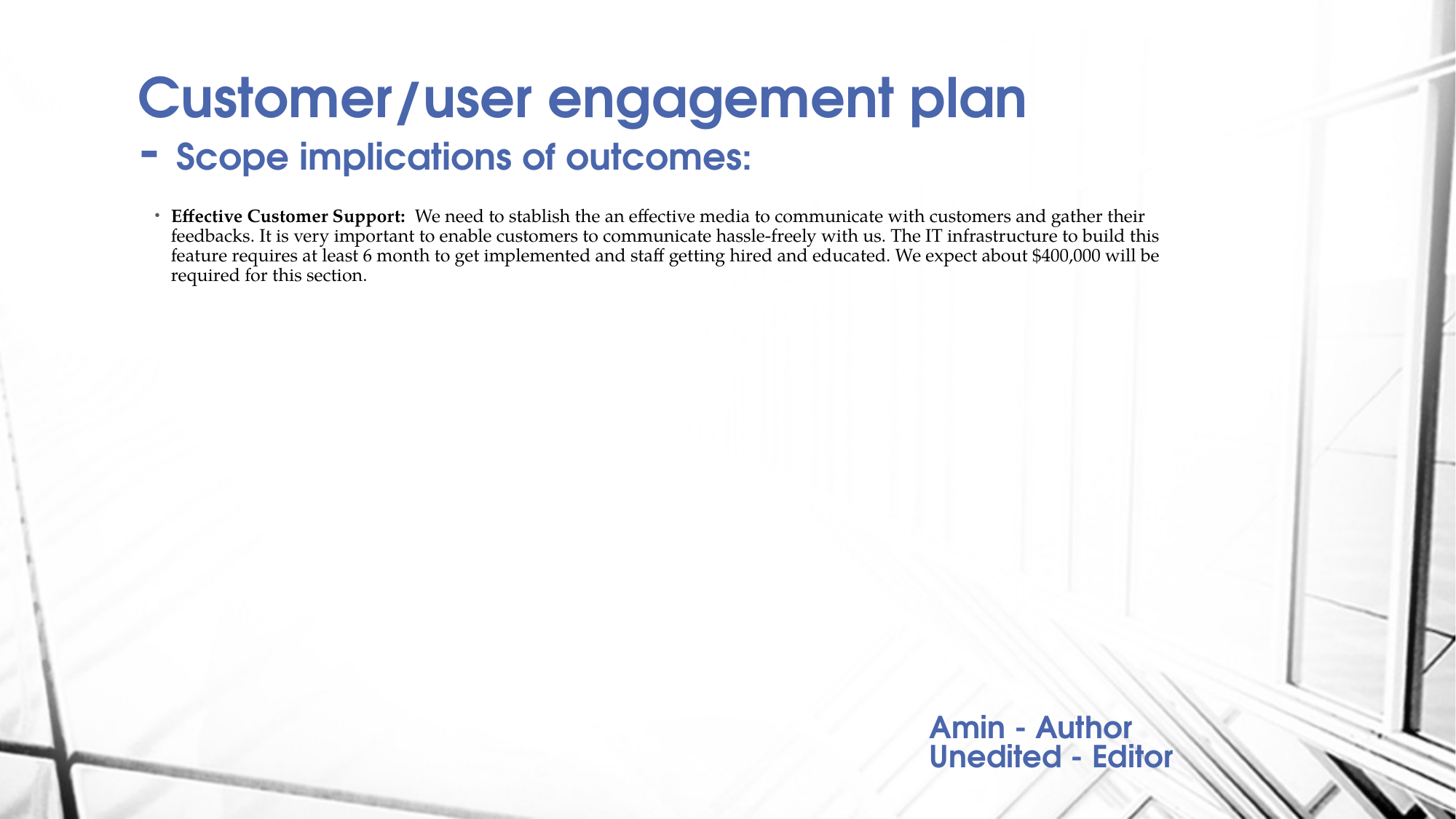

# Customer/user engagement plan - Scope implications of outcomes:
Effective Customer Support:  We need to stablish the an effective media to communicate with customers and gather their feedbacks. It is very important to enable customers to communicate hassle-freely with us. The IT infrastructure to build this feature requires at least 6 month to get implemented and staff getting hired and educated. We expect about $400,000 will be required for this section.
Amin - Author
Unedited - Editor